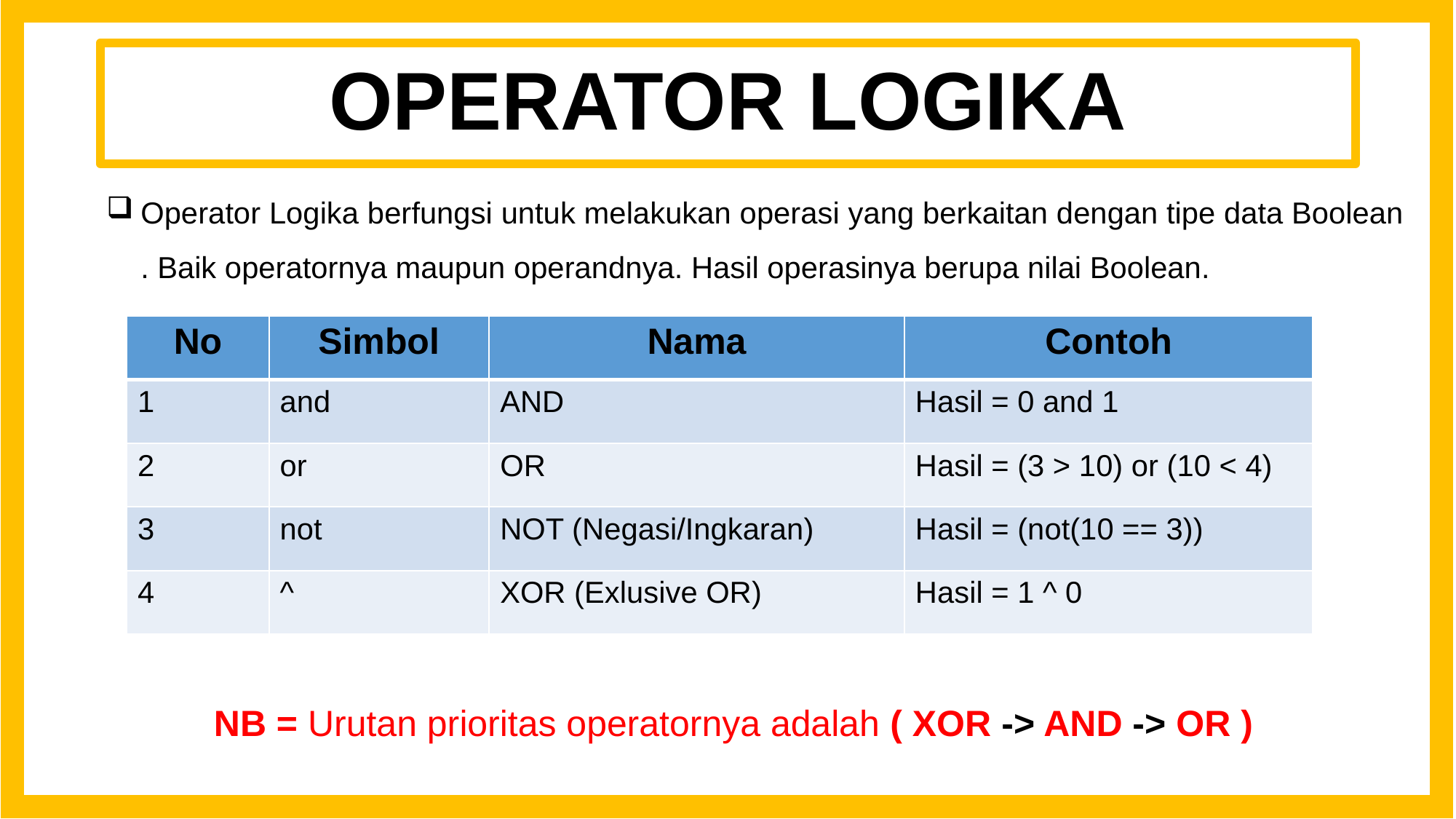

# OPERATOR LOGIKA
Operator Logika berfungsi untuk melakukan operasi yang berkaitan dengan tipe data Boolean . Baik operatornya maupun operandnya. Hasil operasinya berupa nilai Boolean.
| No | Simbol | Nama | Contoh |
| --- | --- | --- | --- |
| 1 | and | AND | Hasil = 0 and 1 |
| 2 | or | OR | Hasil = (3 > 10) or (10 < 4) |
| 3 | not | NOT (Negasi/Ingkaran) | Hasil = (not(10 == 3)) |
| 4 | ^ | XOR (Exlusive OR) | Hasil = 1 ^ 0 |
NB = Urutan prioritas operatornya adalah ( XOR -> AND -> OR )